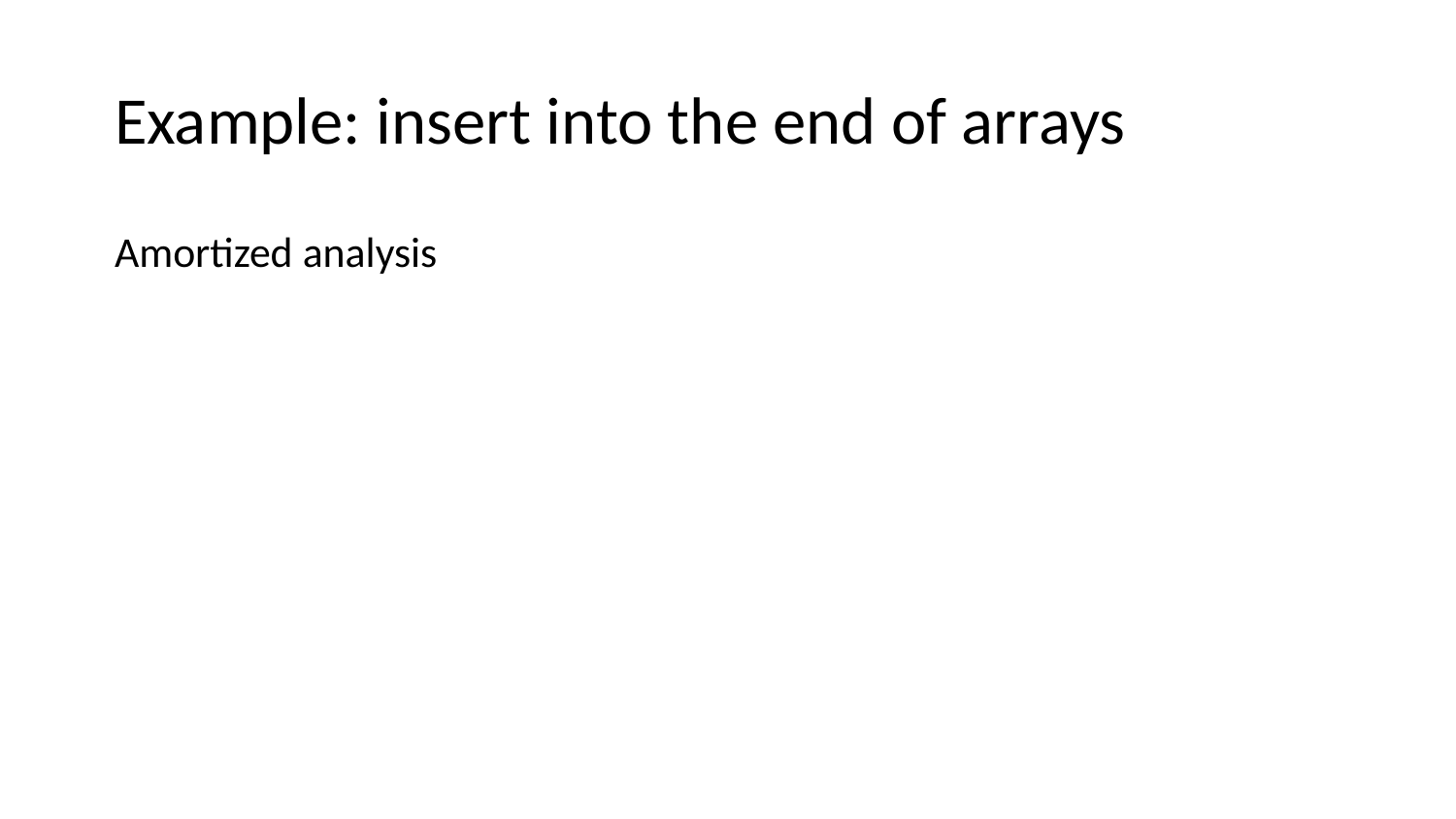

# Example: insert into the end of arrays
Amortized analysis